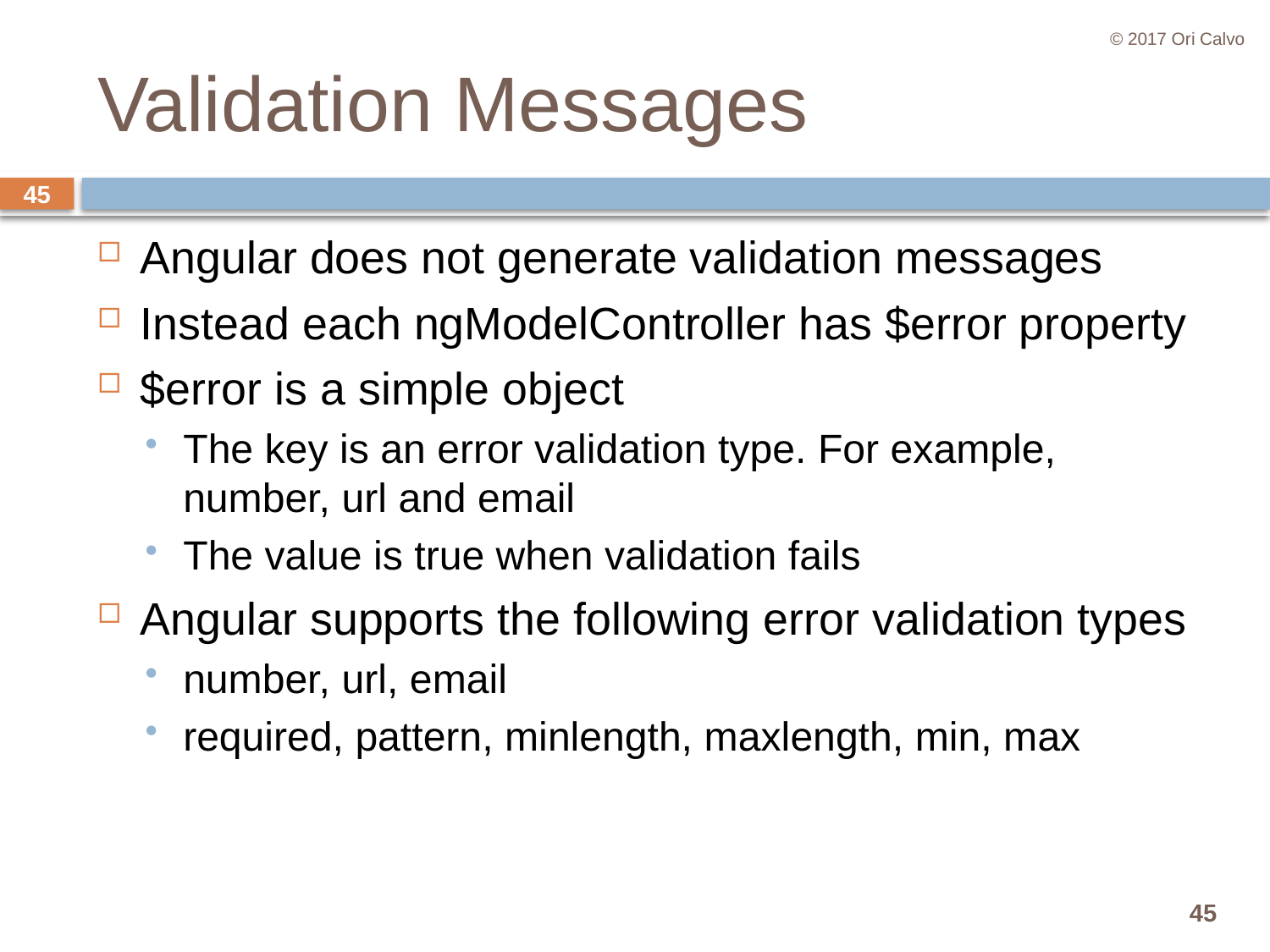

© 2017 Ori Calvo
# Validation Messages
45
Angular does not generate validation messages
Instead each ngModelController has $error property
$error is a simple object
The key is an error validation type. For example, number, url and email
The value is true when validation fails
Angular supports the following error validation types
number, url, email
required, pattern, minlength, maxlength, min, max